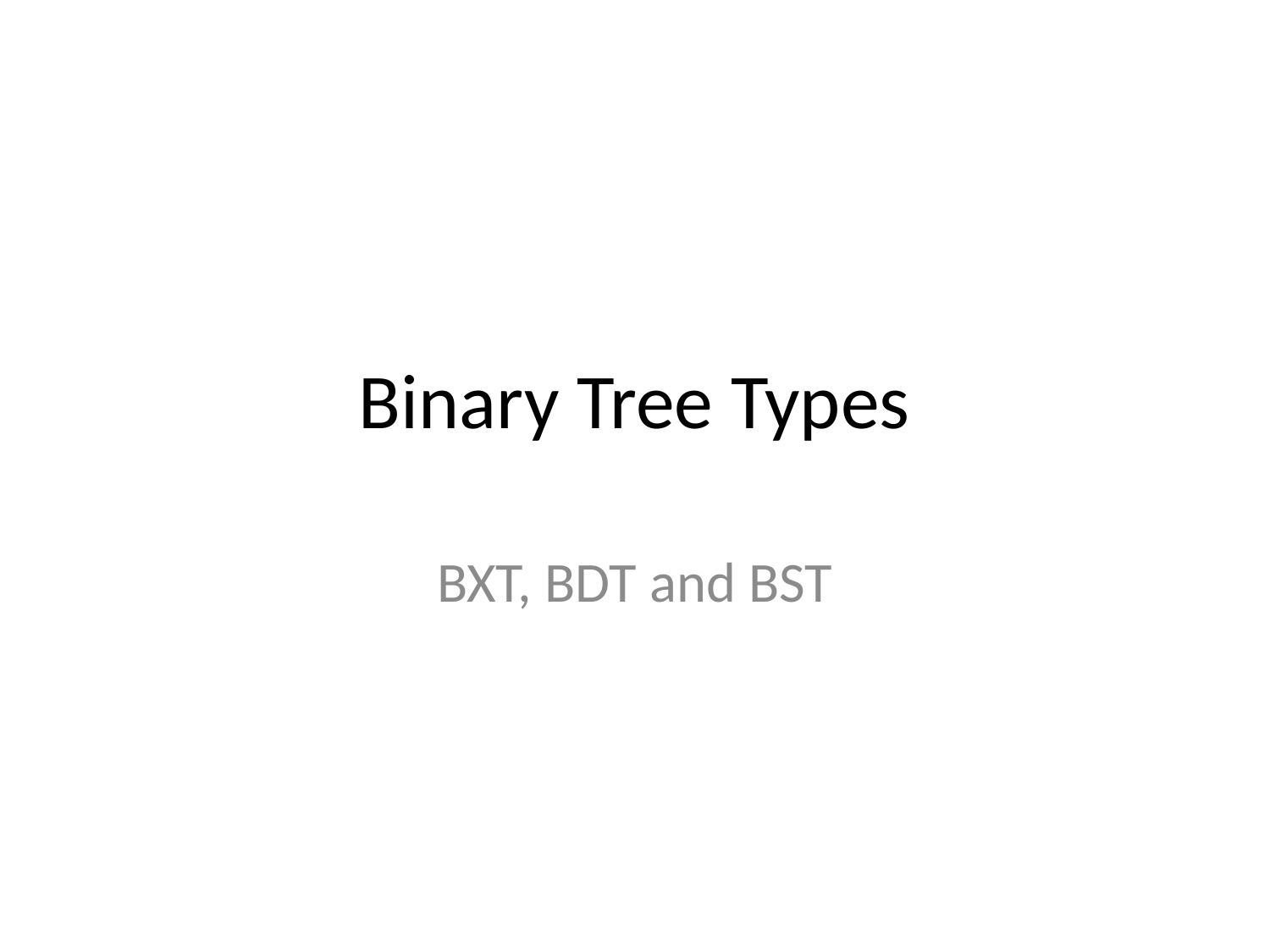

# Binary Tree Types
BXT, BDT and BST